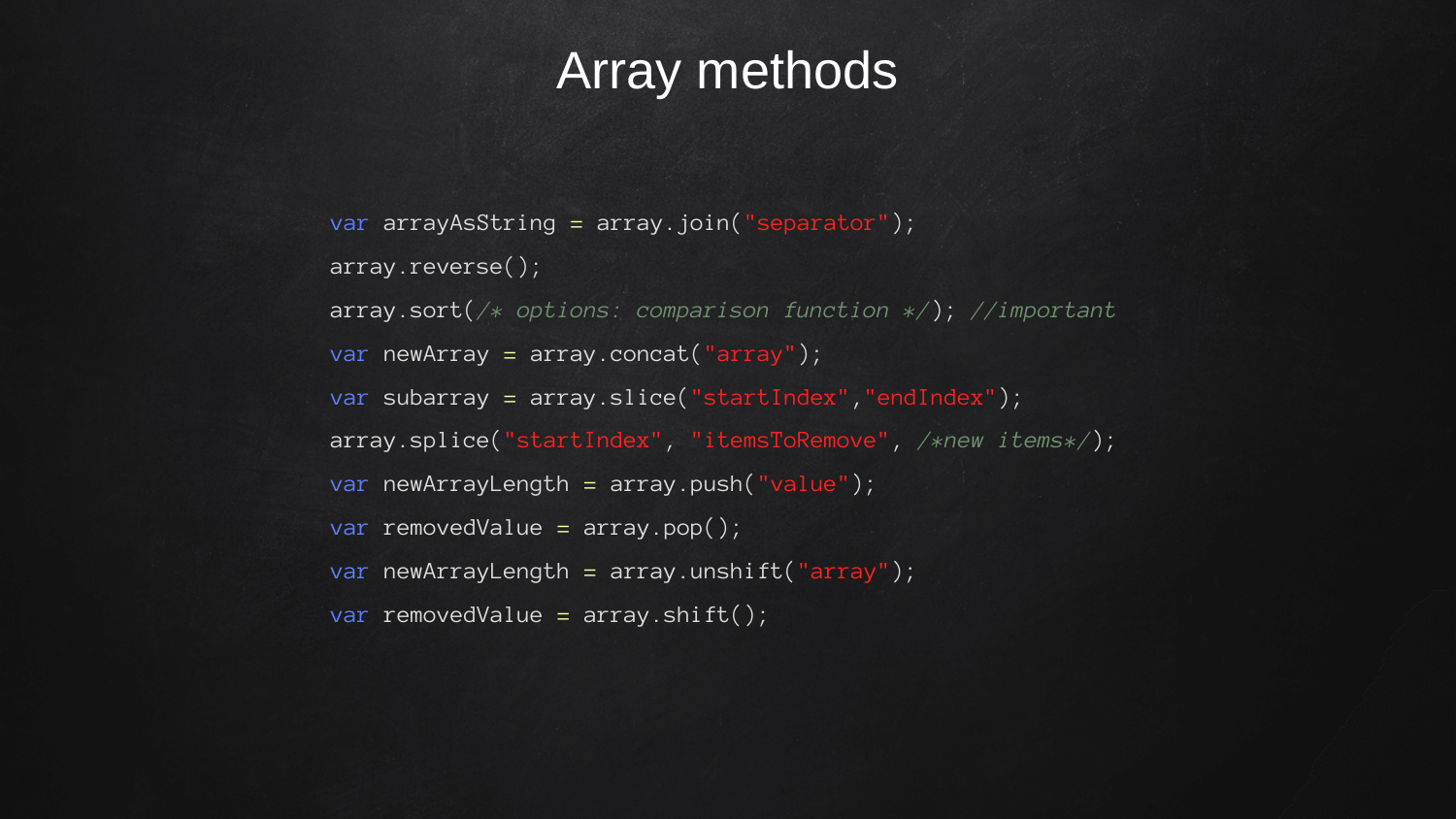

# Array methods
var arrayAsString = array.join("separator");
array.reverse();
array.sort(/* options: comparison function */); //important
var newArray = array.concat("array");
var subarray = array.slice("startIndex","endIndex");
array.splice("startIndex", "itemsToRemove", /*new items*/);
var newArrayLength = array.push("value");
var removedValue = array.pop();
var newArrayLength = array.unshift("array");
var removedValue = array.shift();